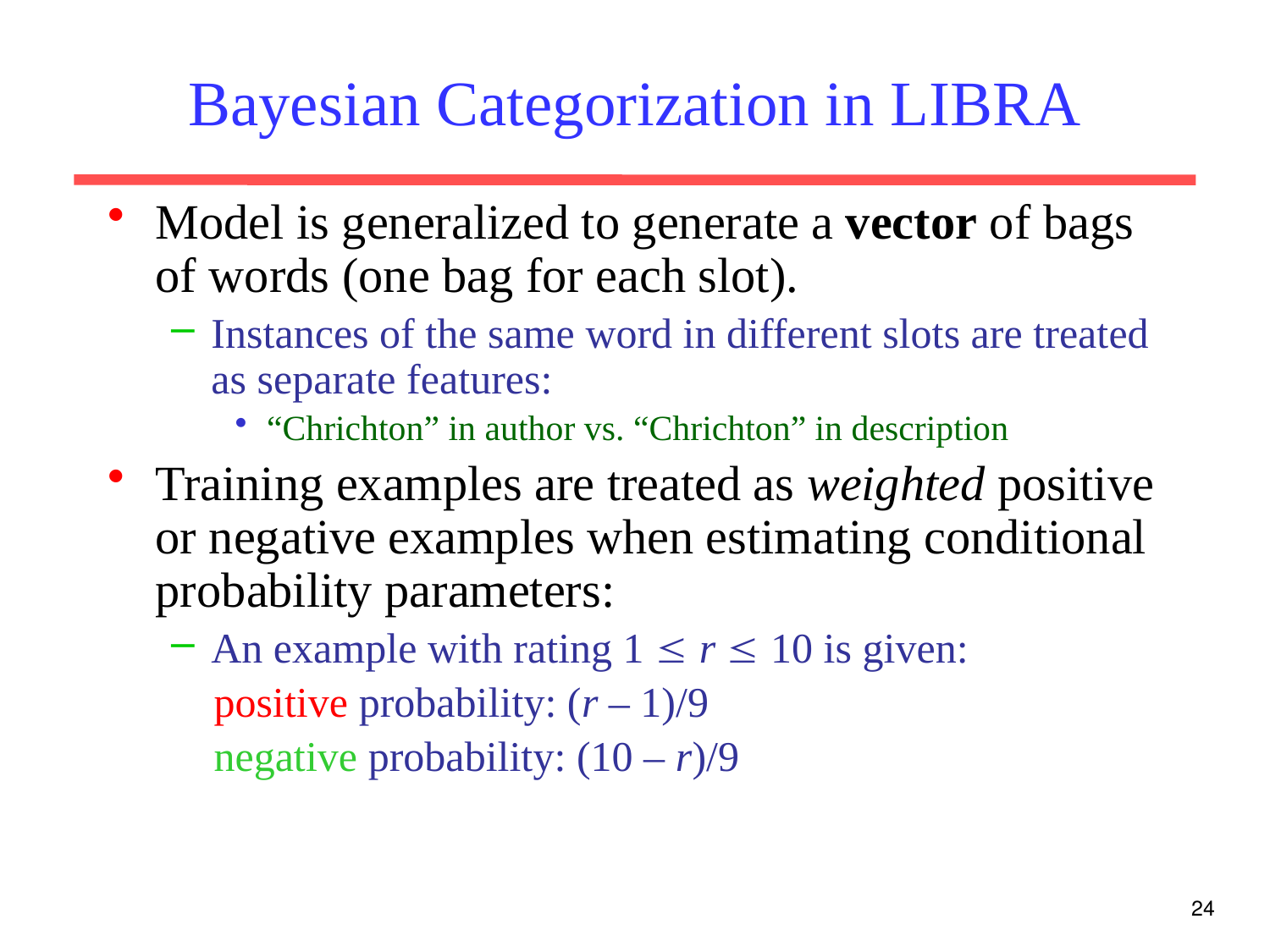

# Bayesian Categorization in LIBRA
Model is generalized to generate a vector of bags of words (one bag for each slot).
Instances of the same word in different slots are treated as separate features:
“Chrichton” in author vs. “Chrichton” in description
Training examples are treated as weighted positive or negative examples when estimating conditional probability parameters:
An example with rating 1 ≤ r ≤ 10 is given:
    positive probability: (r – 1)/9
    negative probability: (10 – r)/9
24